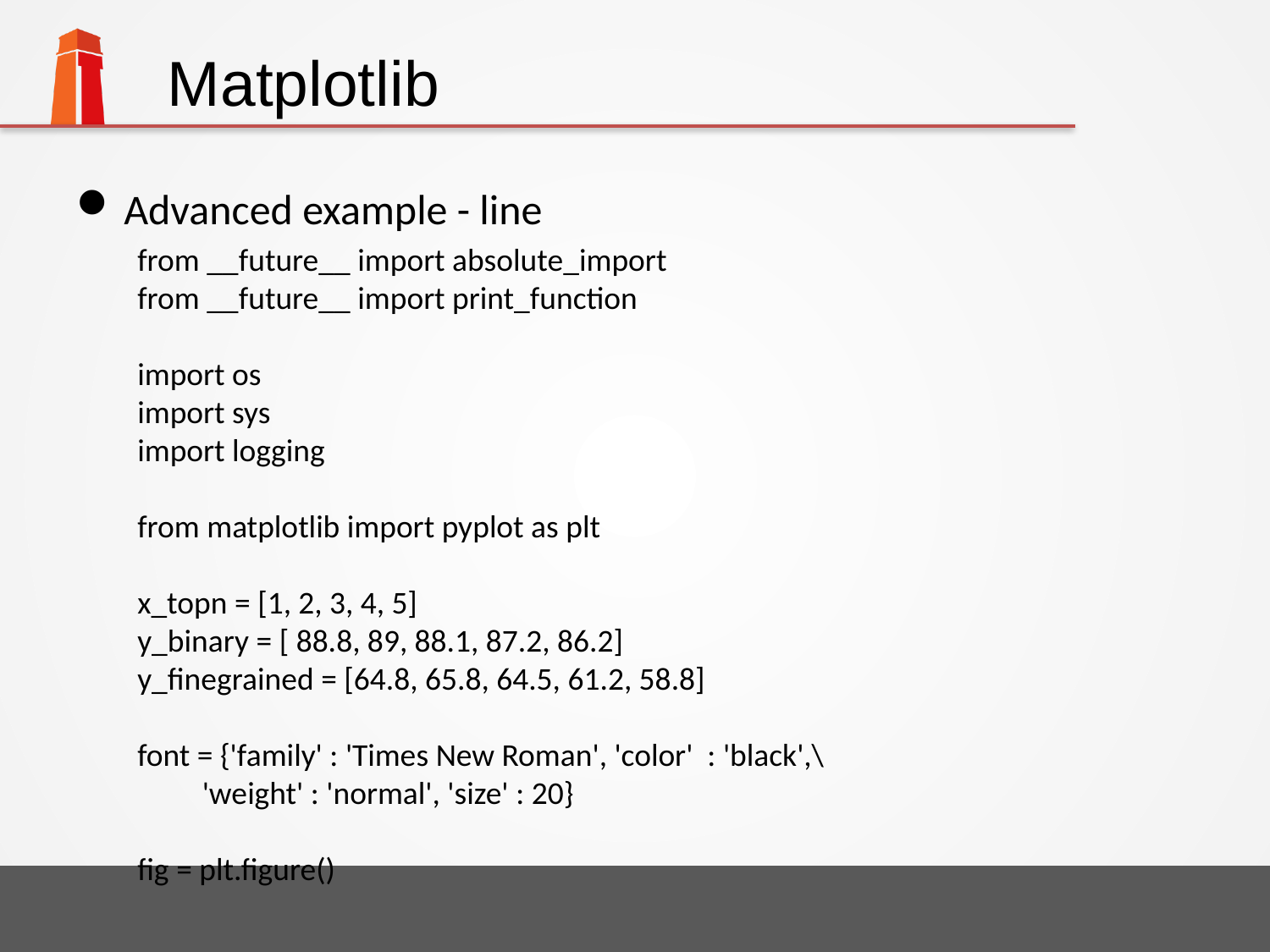

# Matplotlib
Advanced example - line

from __future__ import absolute_import
from __future__ import print_function

import os
import sys
import logging

from matplotlib import pyplot as plt

x_topn = [1, 2, 3, 4, 5]
y_binary = [ 88.8, 89, 88.1, 87.2, 86.2]
y_finegrained = [64.8, 65.8, 64.5, 61.2, 58.8]

font = {'family' : 'Times New Roman', 'color'  : 'black',\
         'weight' : 'normal', 'size' : 20}

fig = plt.figure()